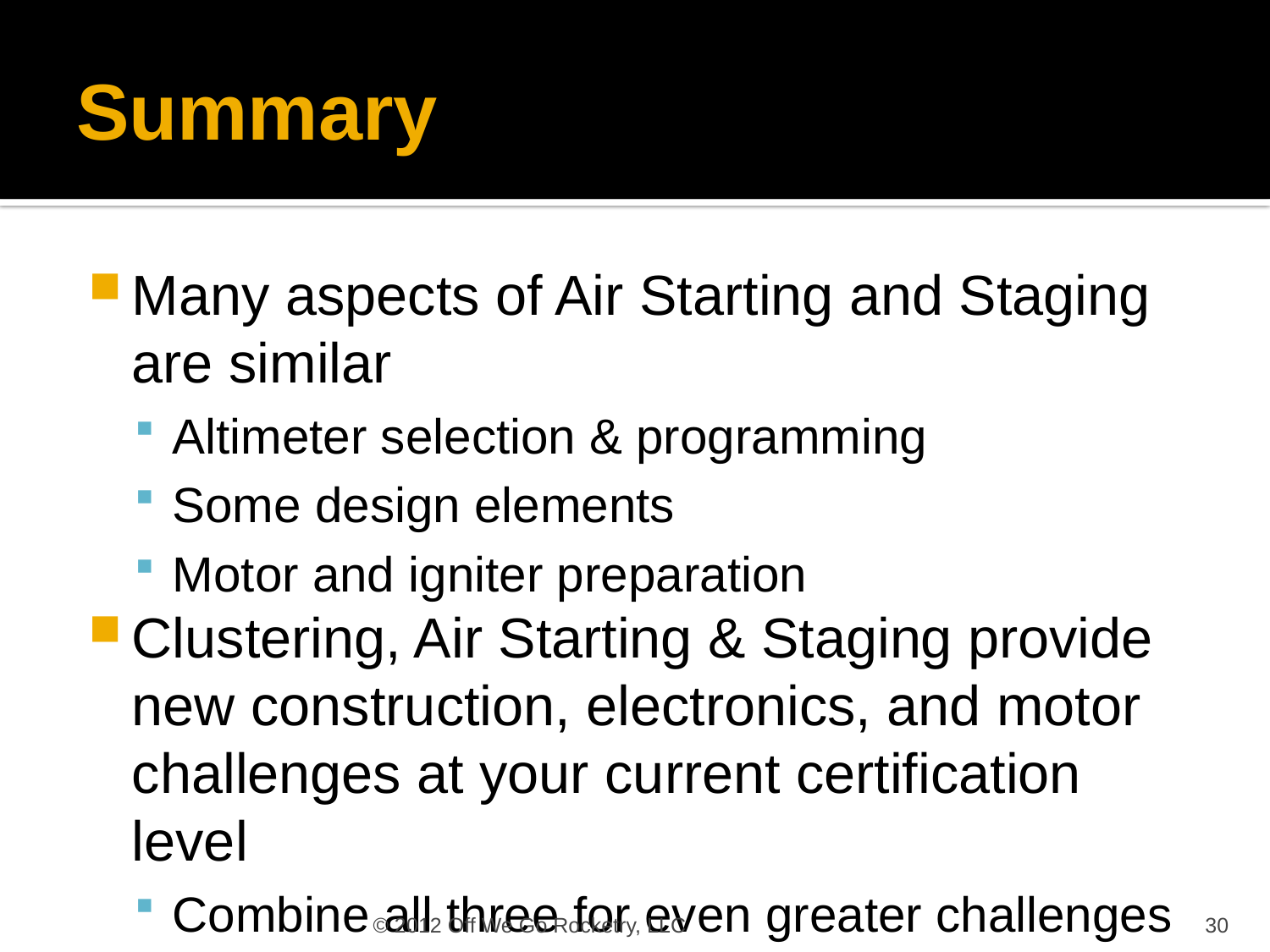

# Summary
Many aspects of Air Starting and Staging are similar
Altimeter selection & programming
Some design elements
Motor and igniter preparation
Clustering, Air Starting & Staging provide new construction, electronics, and motor challenges at your current certification level
Combine all three for even greater challenges
© 2012 Off We Go Rocketry, LLC
30